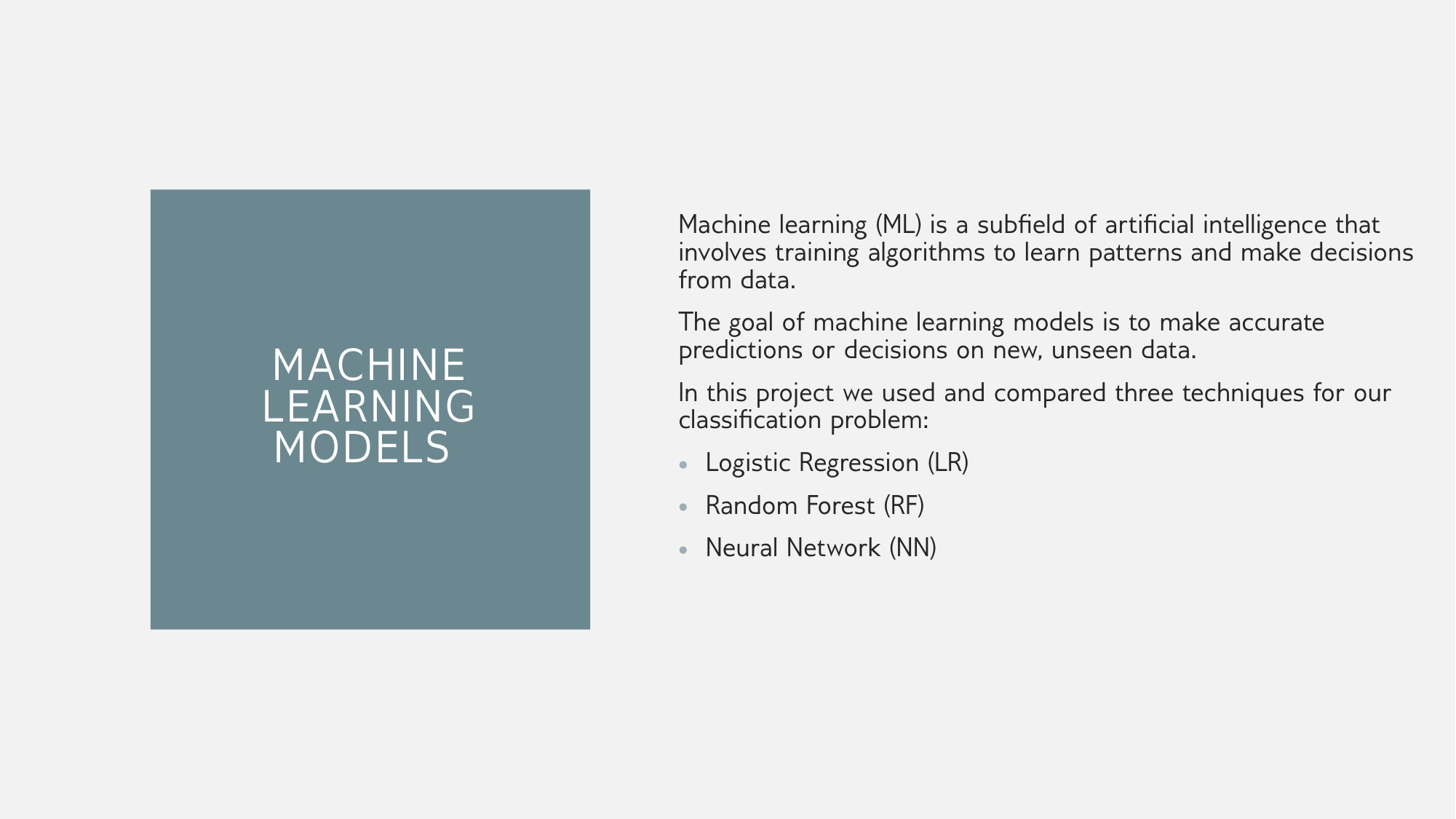

Machine learning (ML) is a subfield of artificial intelligence that involves training algorithms to learn patterns and make decisions from data.
The goal of machine learning models is to make accurate predictions or decisions on new, unseen data.
In this project we used and compared three techniques for our classification problem:
Logistic Regression (LR)
Random Forest (RF)
Neural Network (NN)

# Machine learning Models